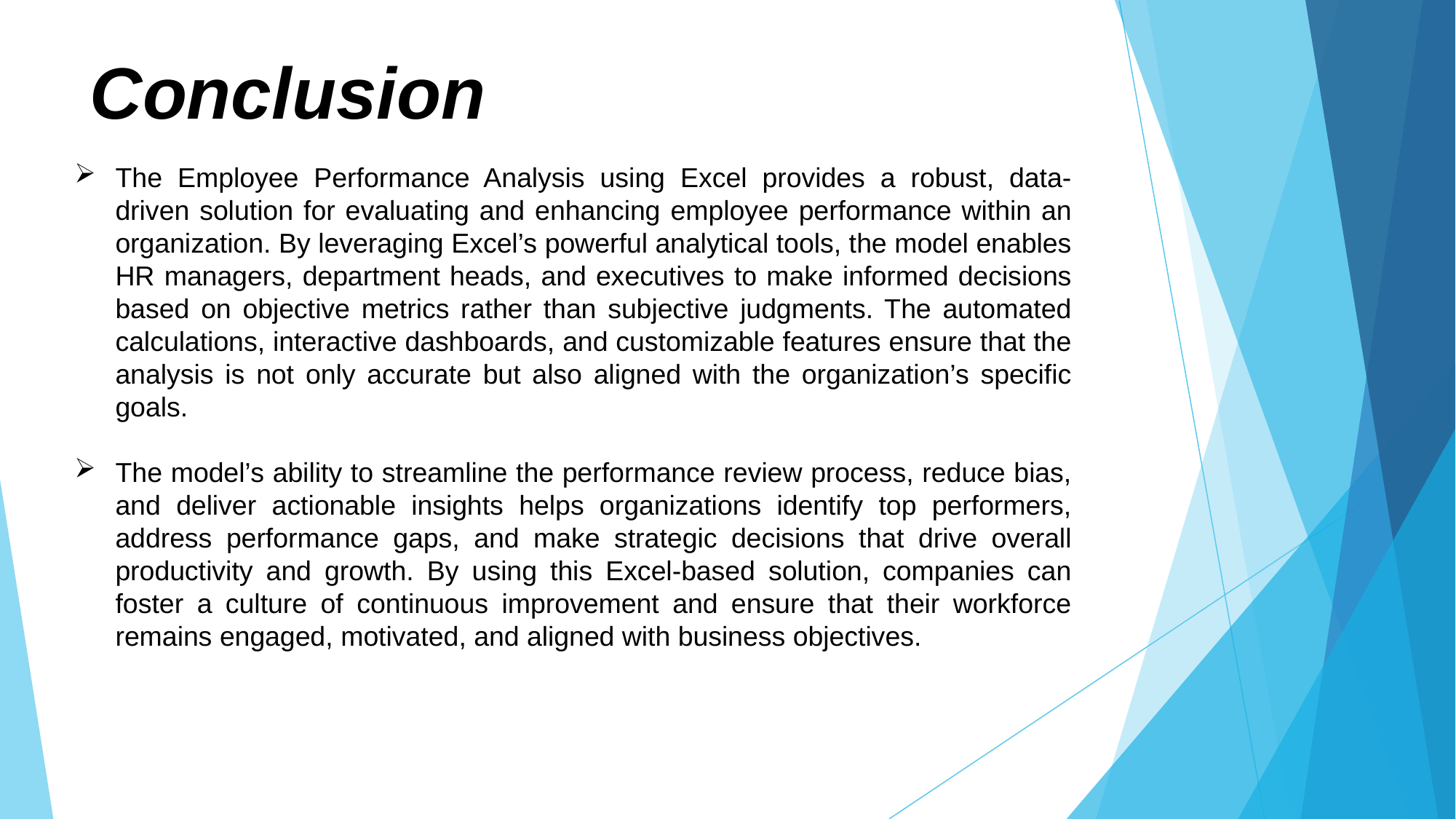

# Conclusion
The Employee Performance Analysis using Excel provides a robust, data-driven solution for evaluating and enhancing employee performance within an organization. By leveraging Excel’s powerful analytical tools, the model enables HR managers, department heads, and executives to make informed decisions based on objective metrics rather than subjective judgments. The automated calculations, interactive dashboards, and customizable features ensure that the analysis is not only accurate but also aligned with the organization’s specific goals.

The model’s ability to streamline the performance review process, reduce bias, and deliver actionable insights helps organizations identify top performers, address performance gaps, and make strategic decisions that drive overall productivity and growth. By using this Excel-based solution, companies can foster a culture of continuous improvement and ensure that their workforce remains engaged, motivated, and aligned with business objectives.